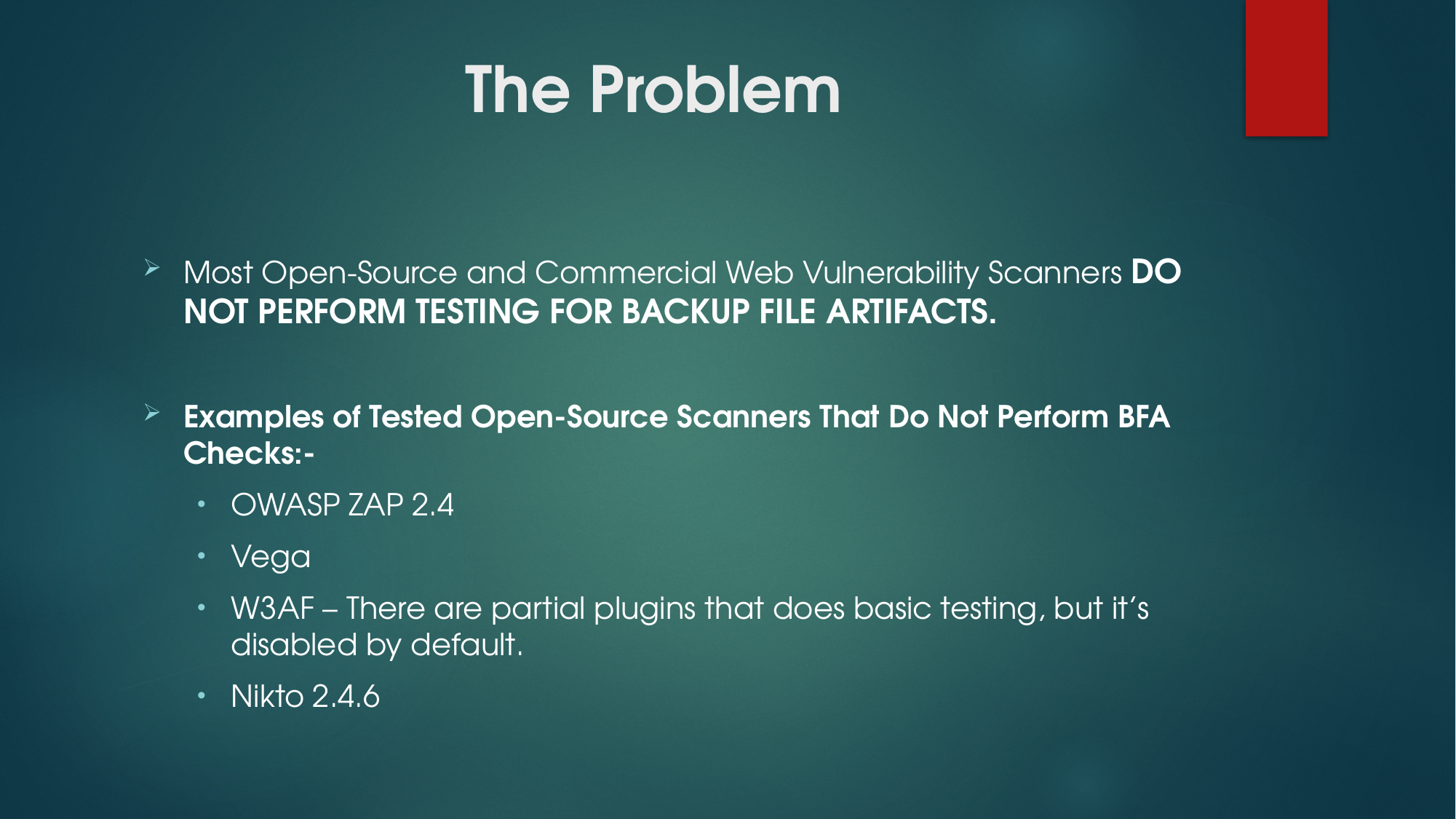

# The Problem
Most Open-Source and Commercial Web Vulnerability Scanners DO NOT PERFORM TESTING FOR BACKUP FILE ARTIFACTS.

Examples of Tested Open-Source Scanners That Do Not Perform BFA Checks:-
OWASP ZAP 2.4
Vega
W3AF – There are partial plugins that does basic testing, but it’s disabled by default.
Nikto 2.4.6